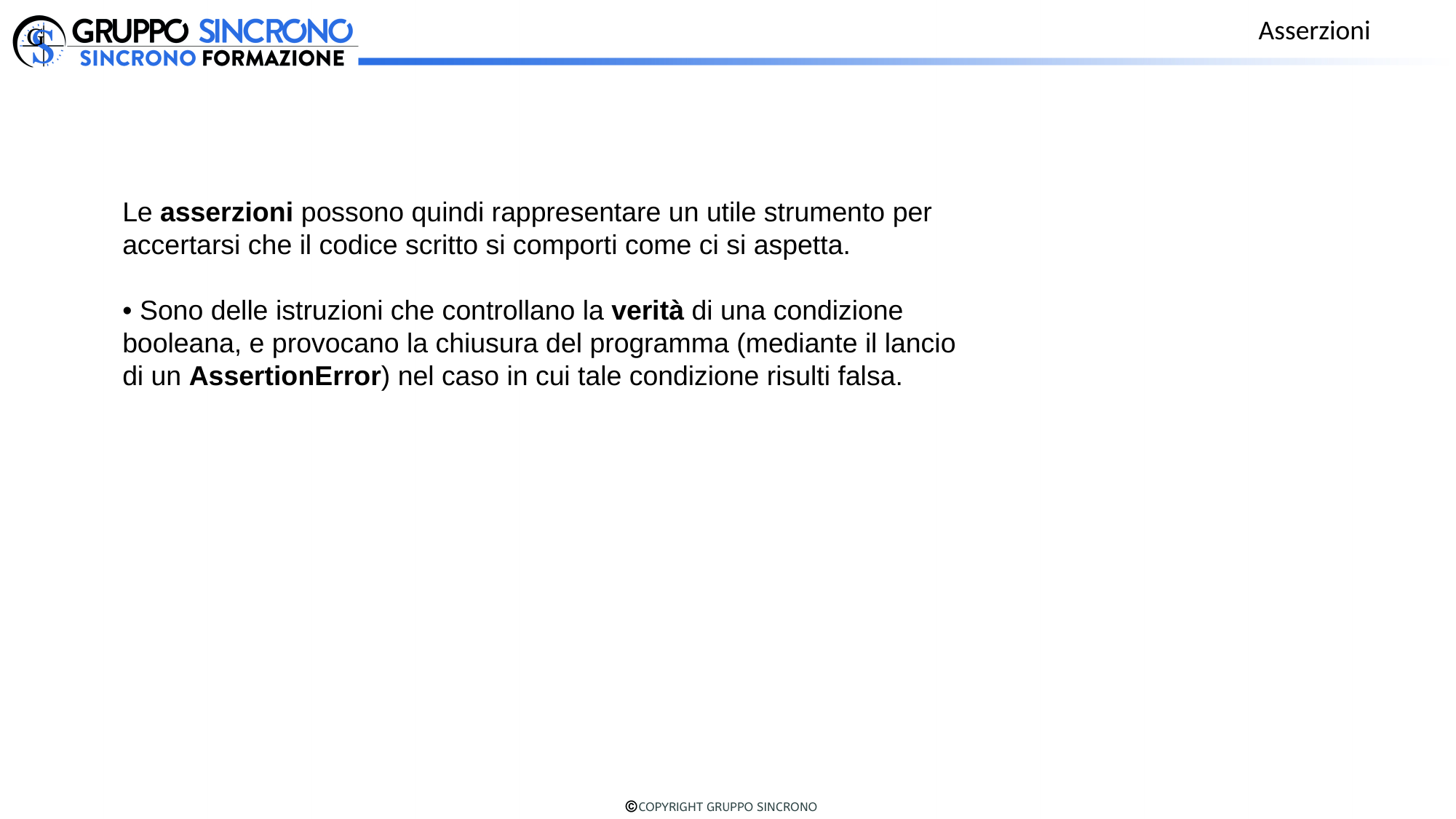

Asserzioni
Le asserzioni possono quindi rappresentare un utile strumento per
accertarsi che il codice scritto si comporti come ci si aspetta.

• Sono delle istruzioni che controllano la verità di una condizione
booleana, e provocano la chiusura del programma (mediante il lancio
di un AssertionError) nel caso in cui tale condizione risulti falsa.